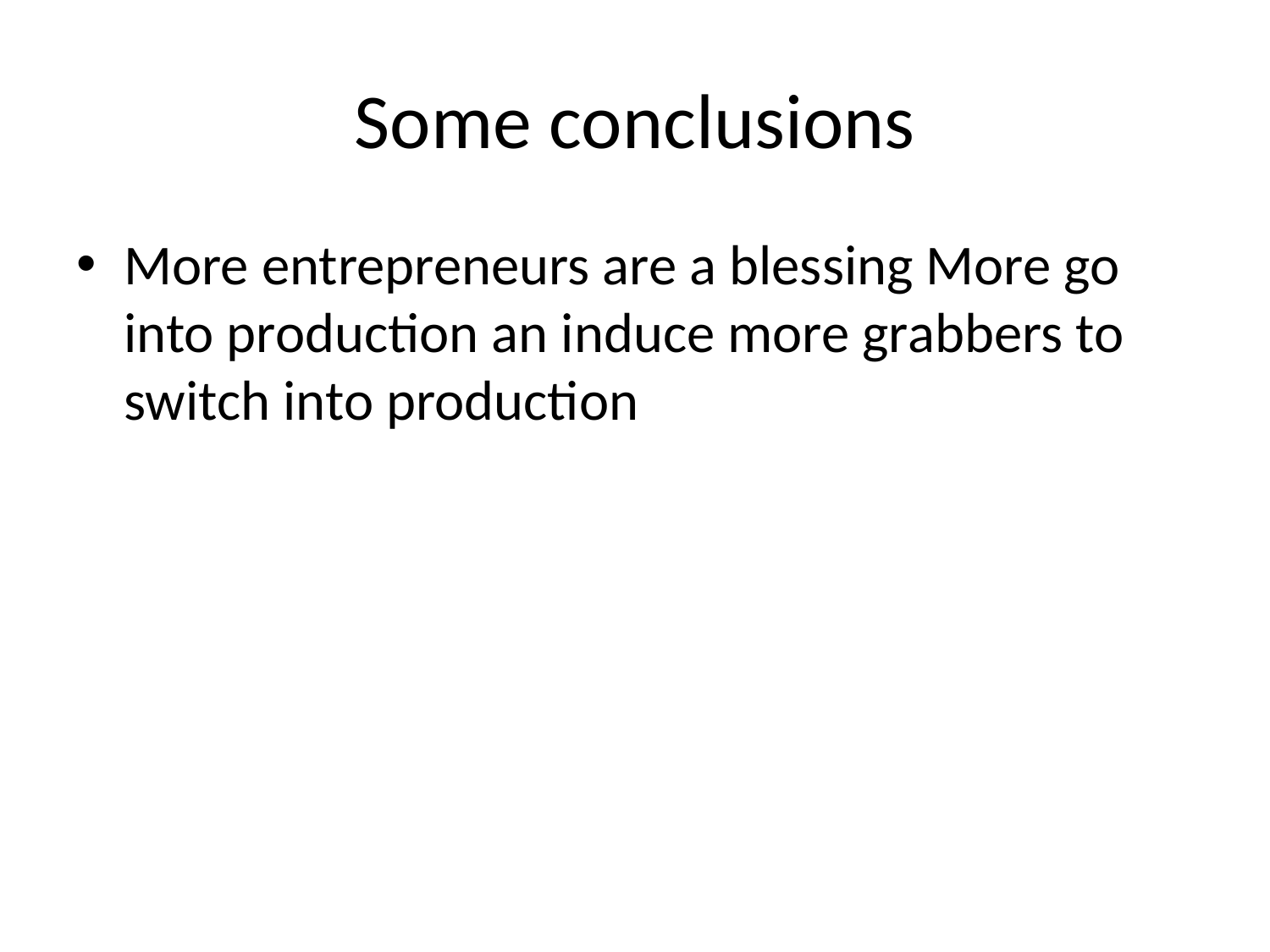

# Some conclusions
More entrepreneurs are a blessing More go into production an induce more grabbers to switch into production